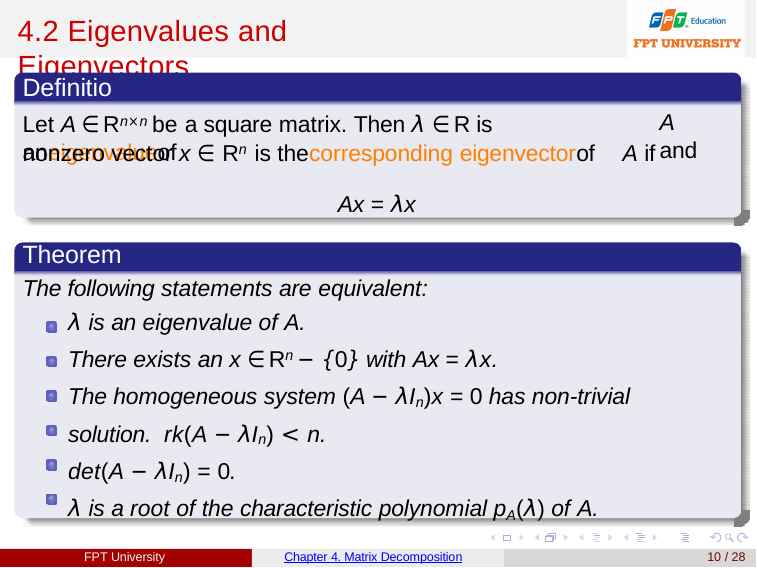

# 4.2 Eigenvalues and Eigenvectors
Definition

Let A ∈ Rn×n be a square matrix. Then λ ∈ R is aneigenvalueof
A and
nonzero vector x ∈  Rn  is thecorresponding eigenvectorof	A if
Ax = λx

Theorem
The following statements are equivalent:
λ is an eigenvalue of A.
There exists an x ∈ Rn − {0} with Ax = λx.
The homogeneous system (A − λIn)x = 0 has non-trivial solution.  rk(A − λIn) < n.
det(A − λIn) = 0.
λ is a root of the characteristic polynomial pA(λ) of A.

FPT University
Chapter 4. Matrix Decomposition
10 / 28